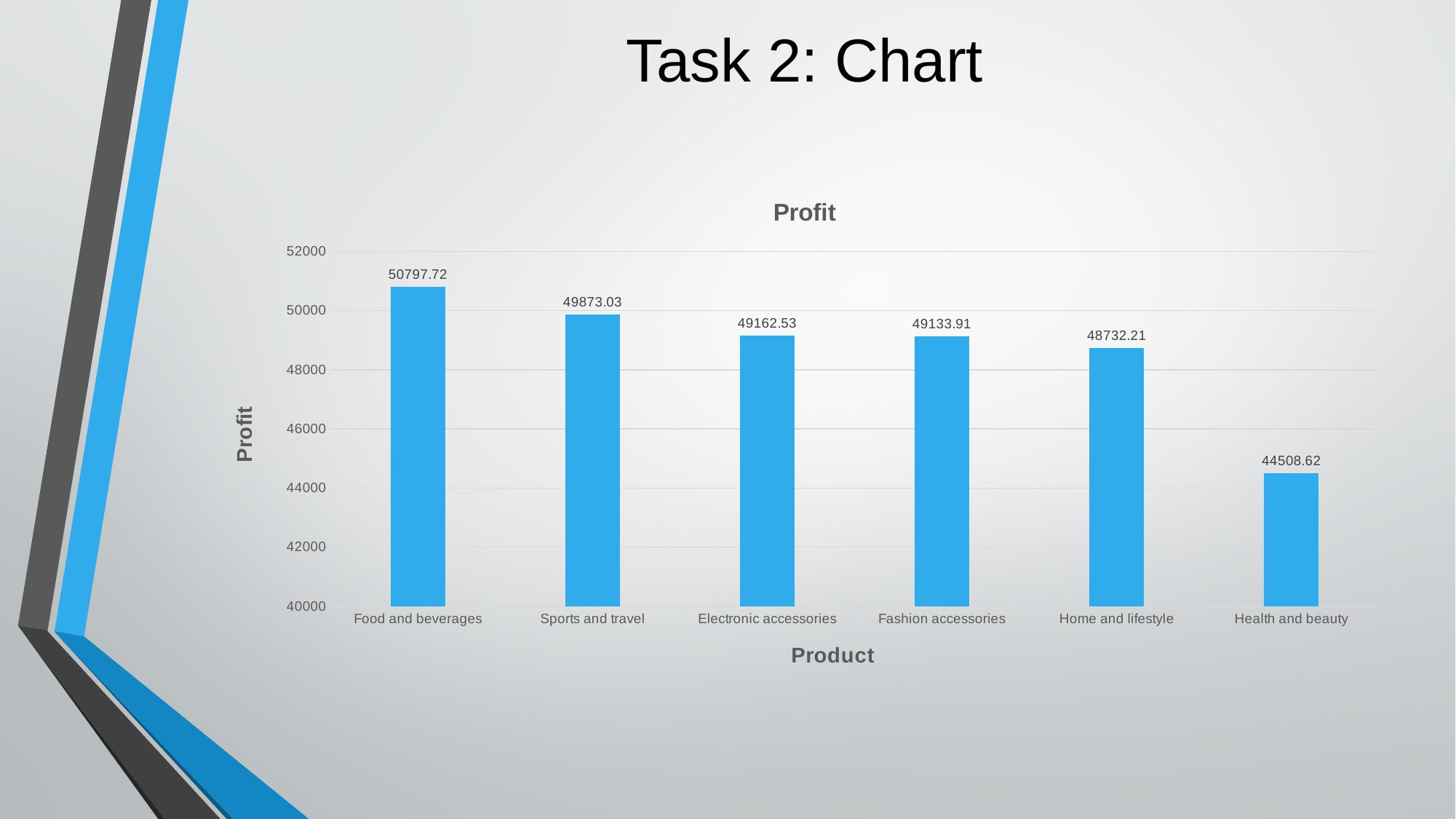

# Task 2: Chart

### Chart: Profit

| Category | Profit |
|---|---|
| Food and beverages | 50797.72 |
| Sports and travel | 49873.03 |
| Electronic accessories | 49162.53 |
| Fashion accessories | 49133.91 |
| Home and lifestyle | 48732.21 |
| Health and beauty | 44508.62 |